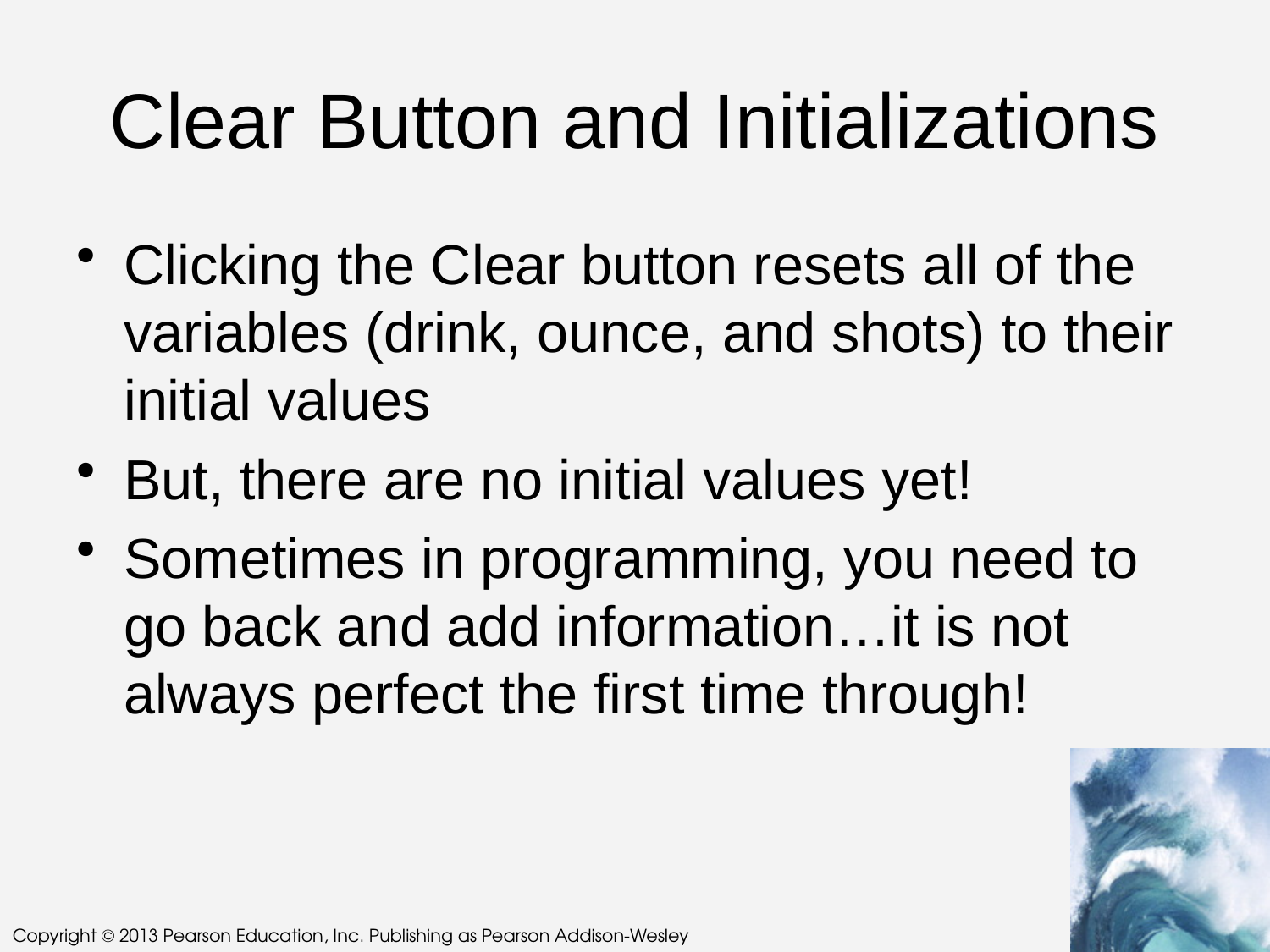

# Clear Button and Initializations
Clicking the Clear button resets all of the variables (drink, ounce, and shots) to their initial values
But, there are no initial values yet!
Sometimes in programming, you need to go back and add information…it is not always perfect the first time through!